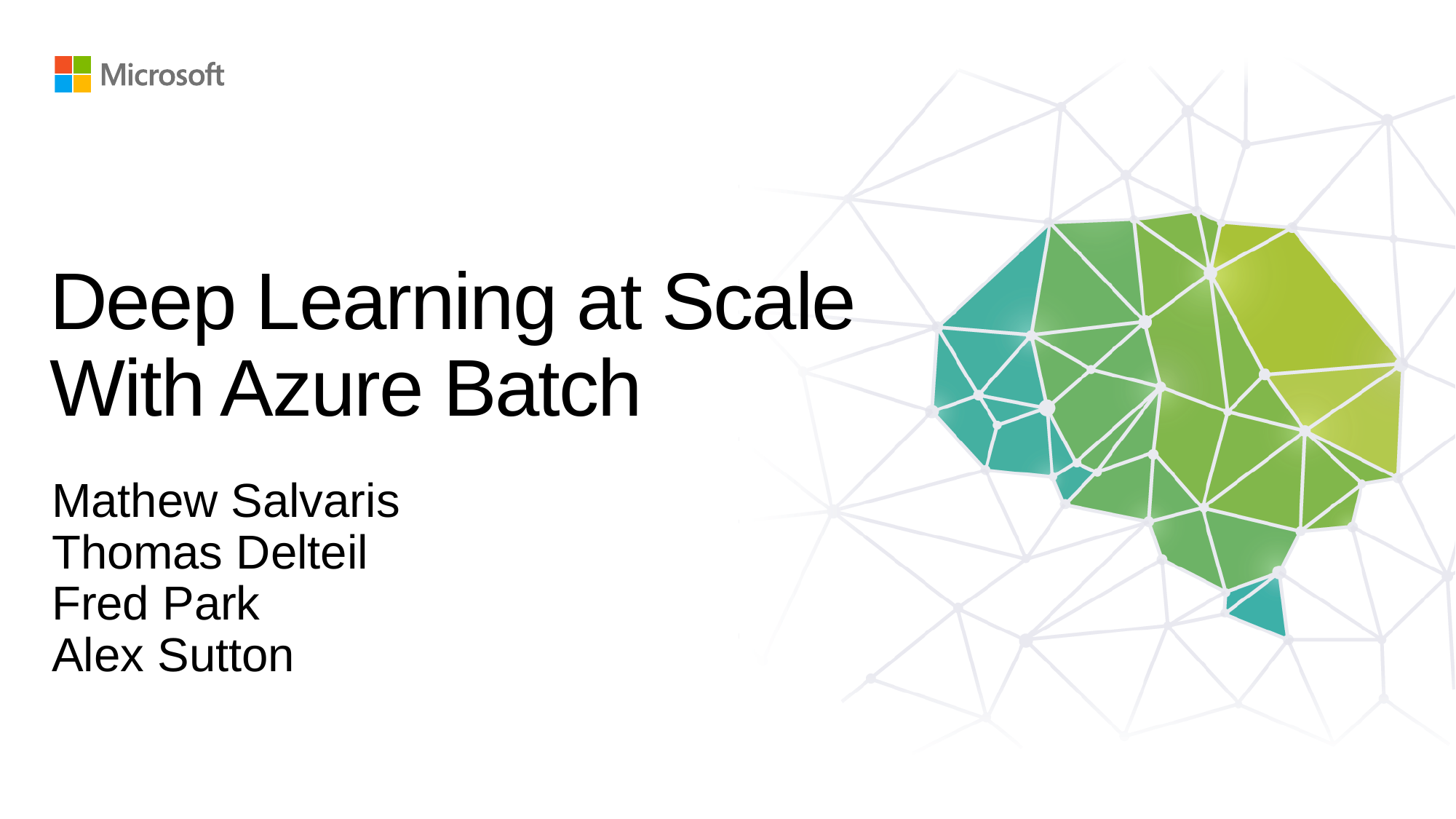

# Deep Learning at Scale With Azure Batch
Mathew Salvaris
Thomas Delteil
Fred Park
Alex Sutton